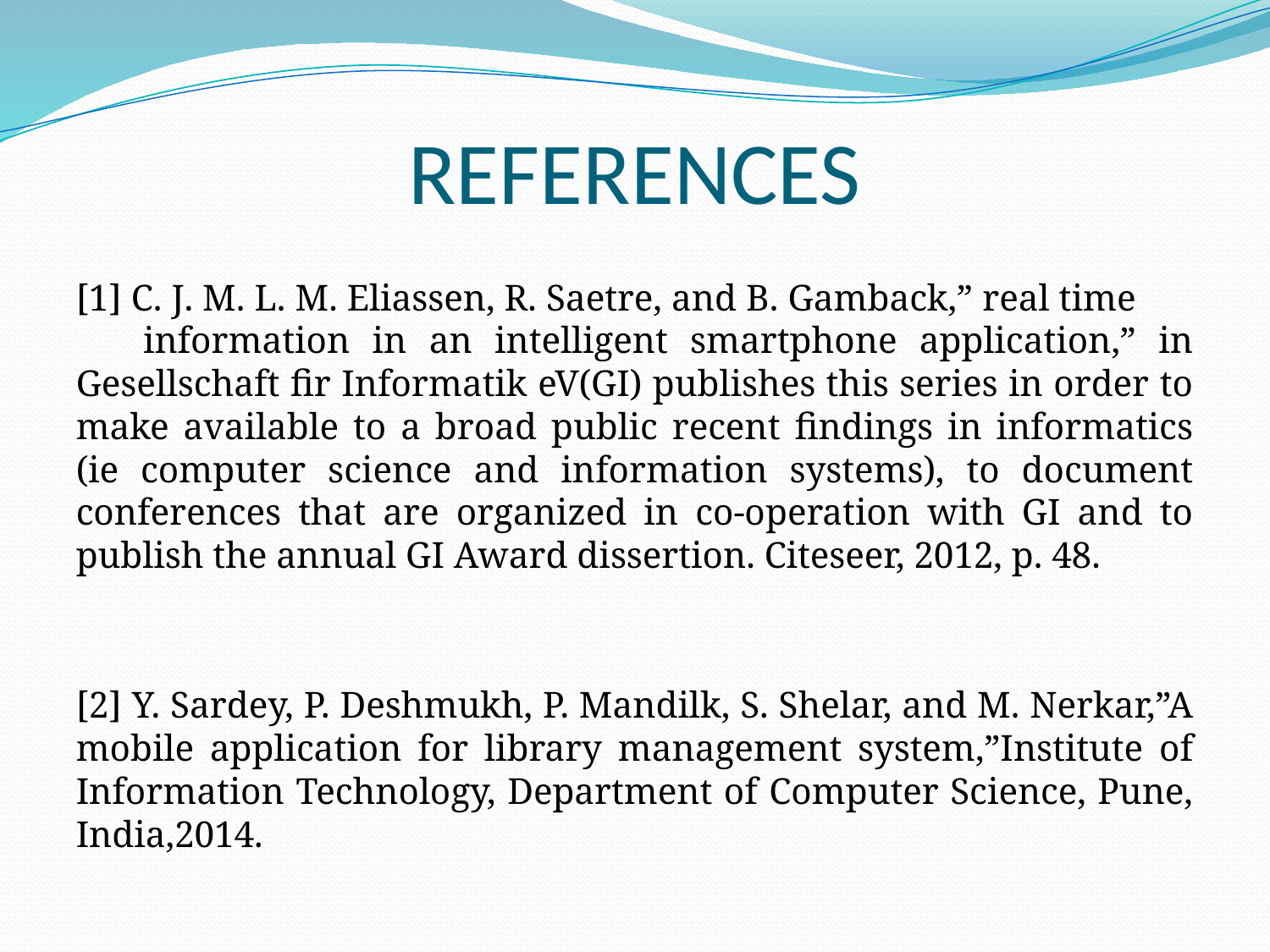

# REFERENCES
[1] C. J. M. L. M. Eliassen, R. Saetre, and B. Gamback,” real time          information in an intelligent smartphone application,” in Gesellschaft fir Informatik eV(GI) publishes this series in order to make available to a broad public recent findings in informatics (ie computer science and information systems), to document conferences that are organized in co-operation with GI and to publish the annual GI Award dissertion. Citeseer, 2012, p. 48.

[2] Y. Sardey, P. Deshmukh, P. Mandilk, S. Shelar, and M. Nerkar,”A mobile application for library management system,”Institute of Information Technology, Department of Computer Science, Pune, India,2014.